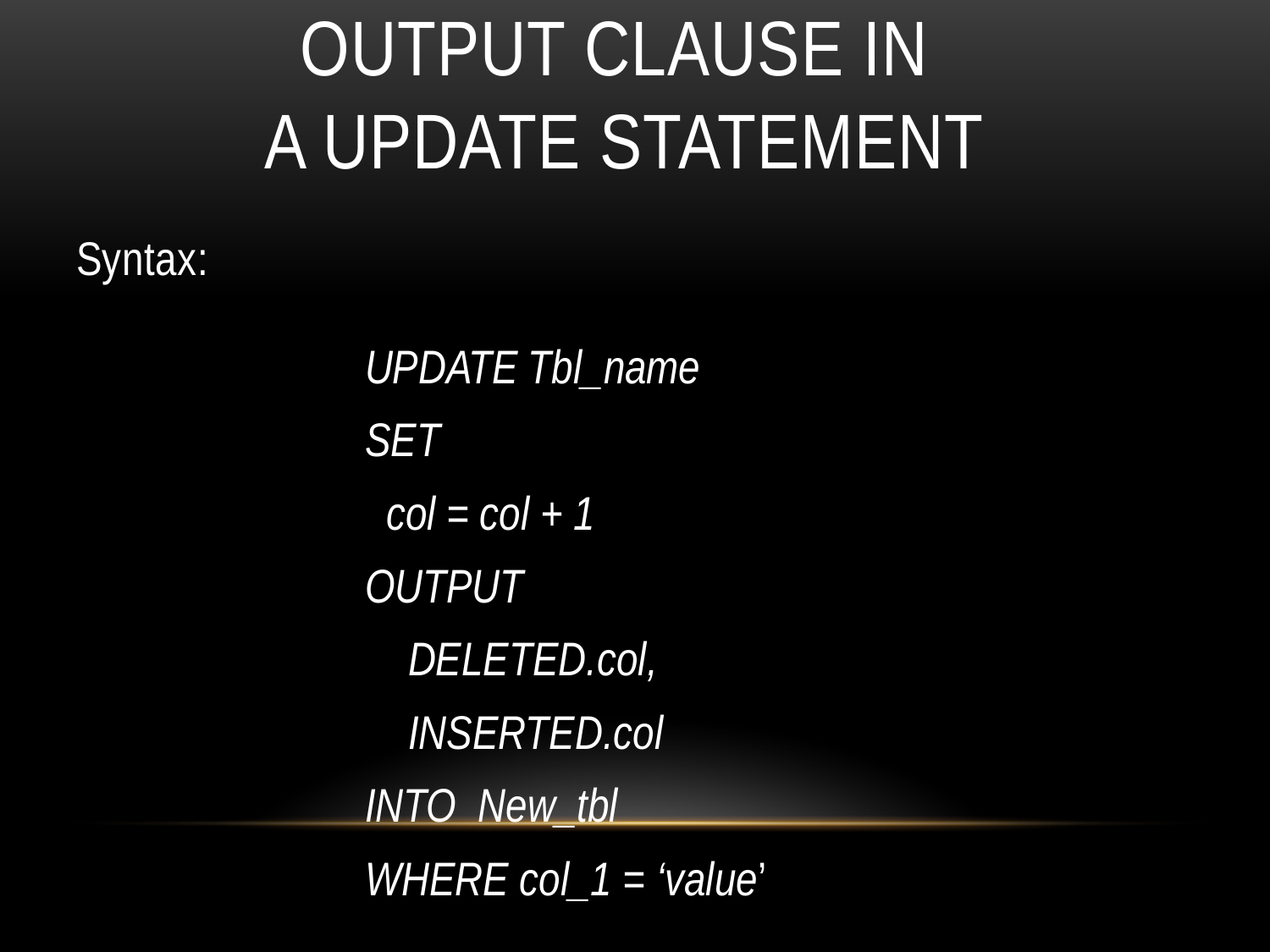

# OUTPUT CLAUSE IN A UPDATE STATEMENT
Syntax:

UPDATE Tbl_name
SET
  col = col + 1
OUTPUT
    DELETED.col,
    INSERTED.col
INTO  New_tbl
WHERE col_1 = ‘value’